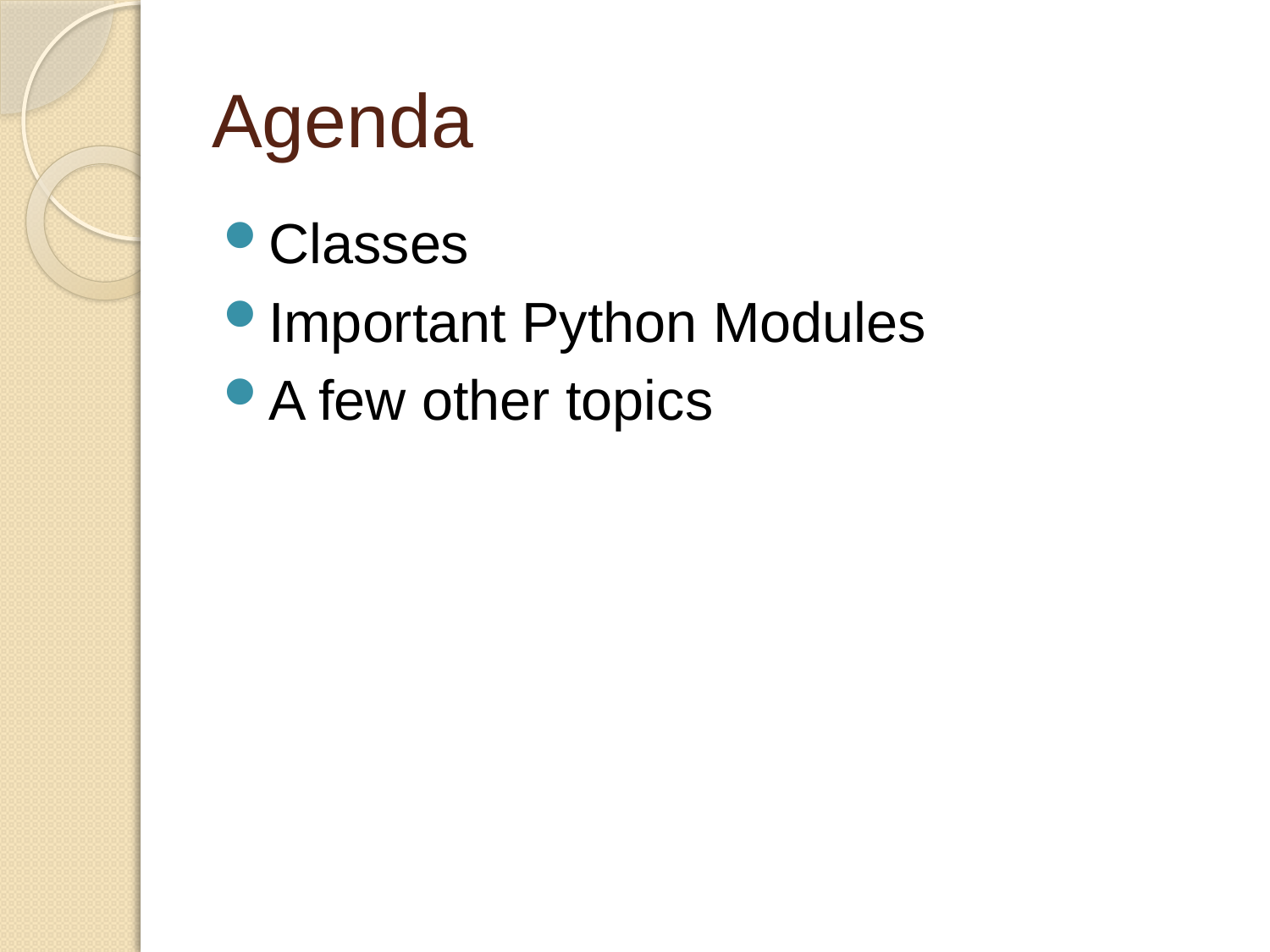

# Agenda
Classes
Important Python Modules
A few other topics